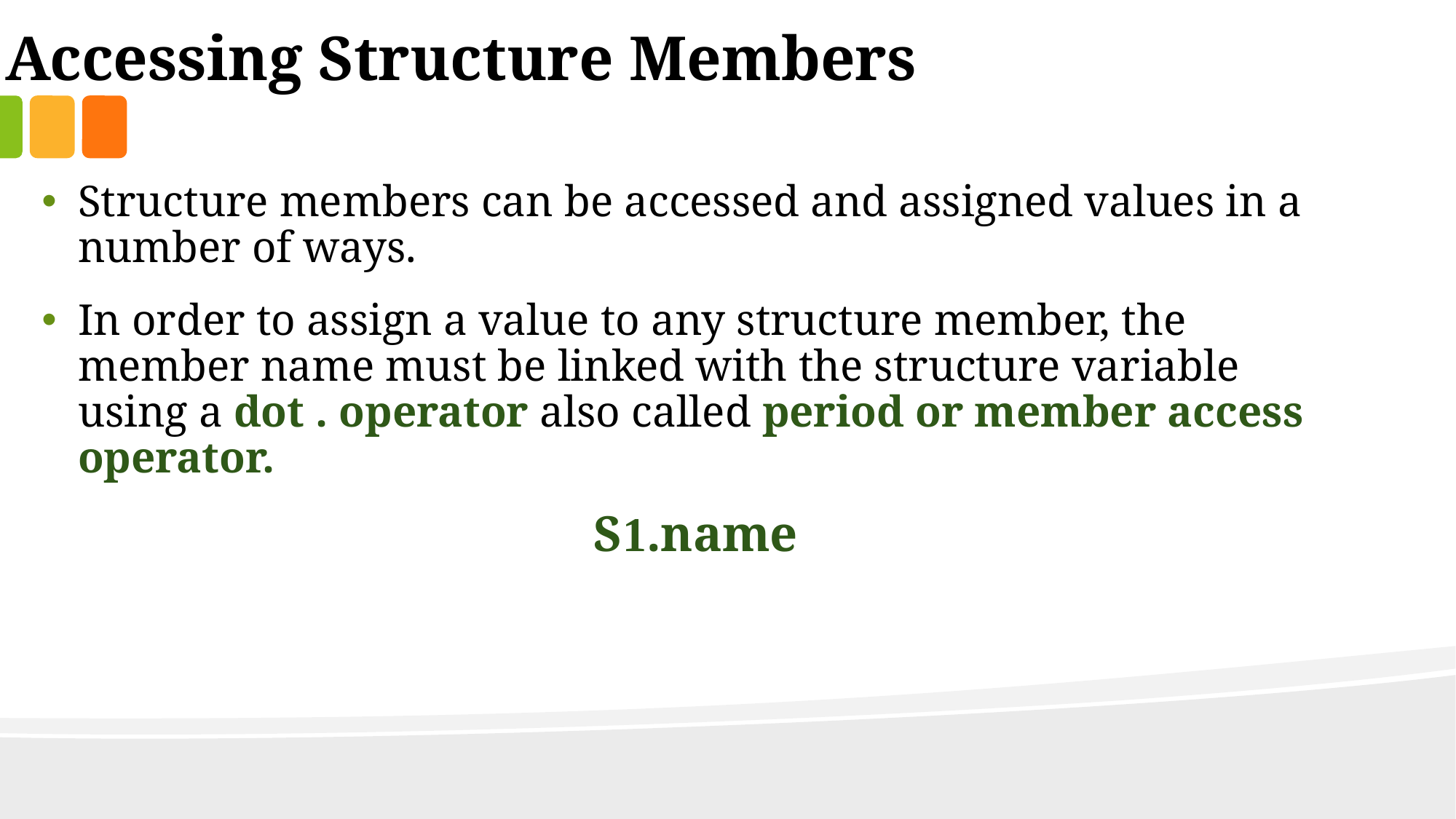

Accessing Structure Members
Structure members can be accessed and assigned values in a number of ways.
In order to assign a value to any structure member, the member name must be linked with the structure variable using a dot . operator also called period or member access operator.
S1.name